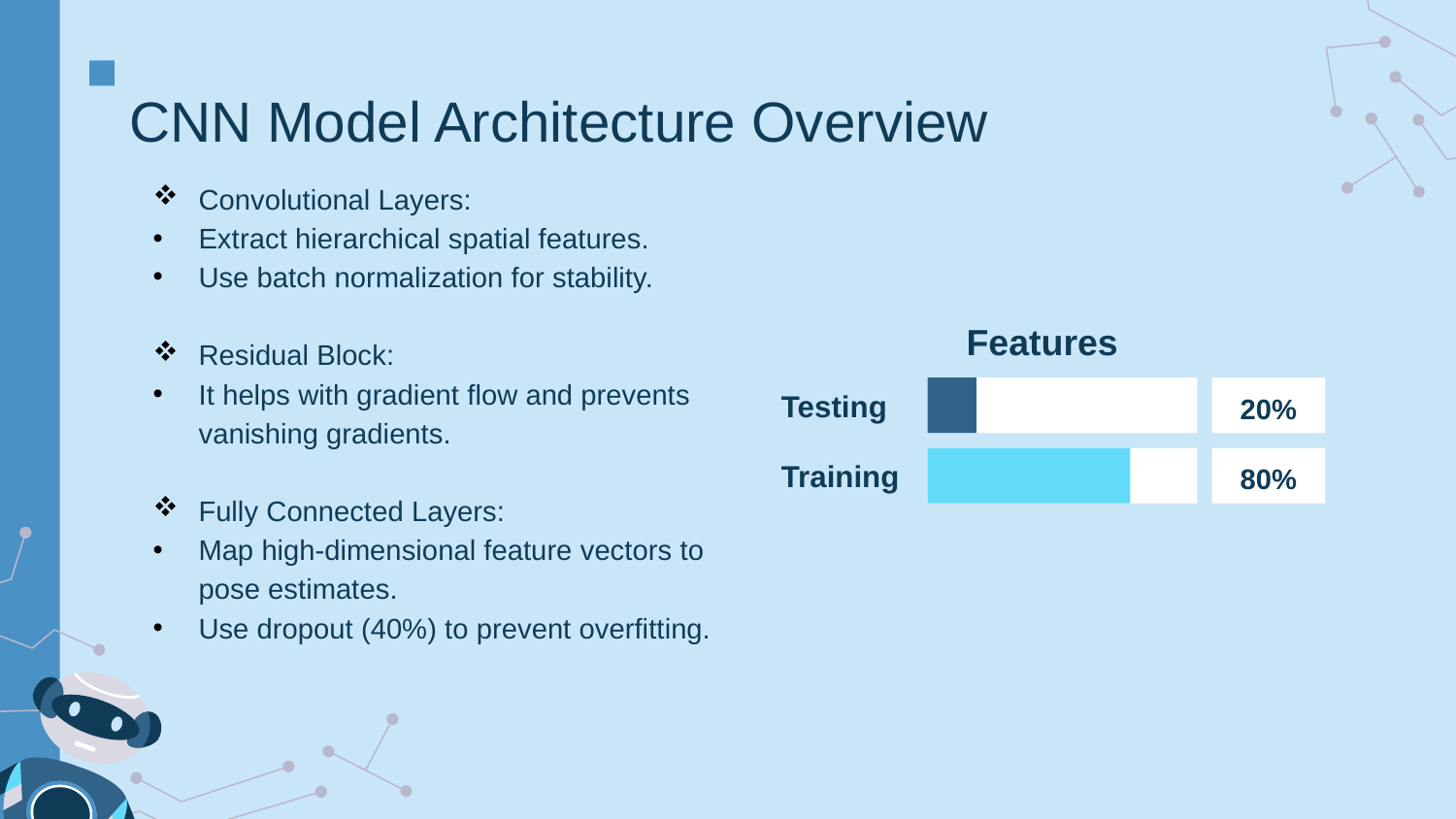

# CNN Model Architecture Overview
Convolutional Layers:
Extract hierarchical spatial features.
Use batch normalization for stability.

Residual Block:
It helps with gradient flow and prevents vanishing gradients.

Fully Connected Layers:
Map high-dimensional feature vectors to pose estimates.
Use dropout (40%) to prevent overfitting.
Features
Testing

20%
Training

80%